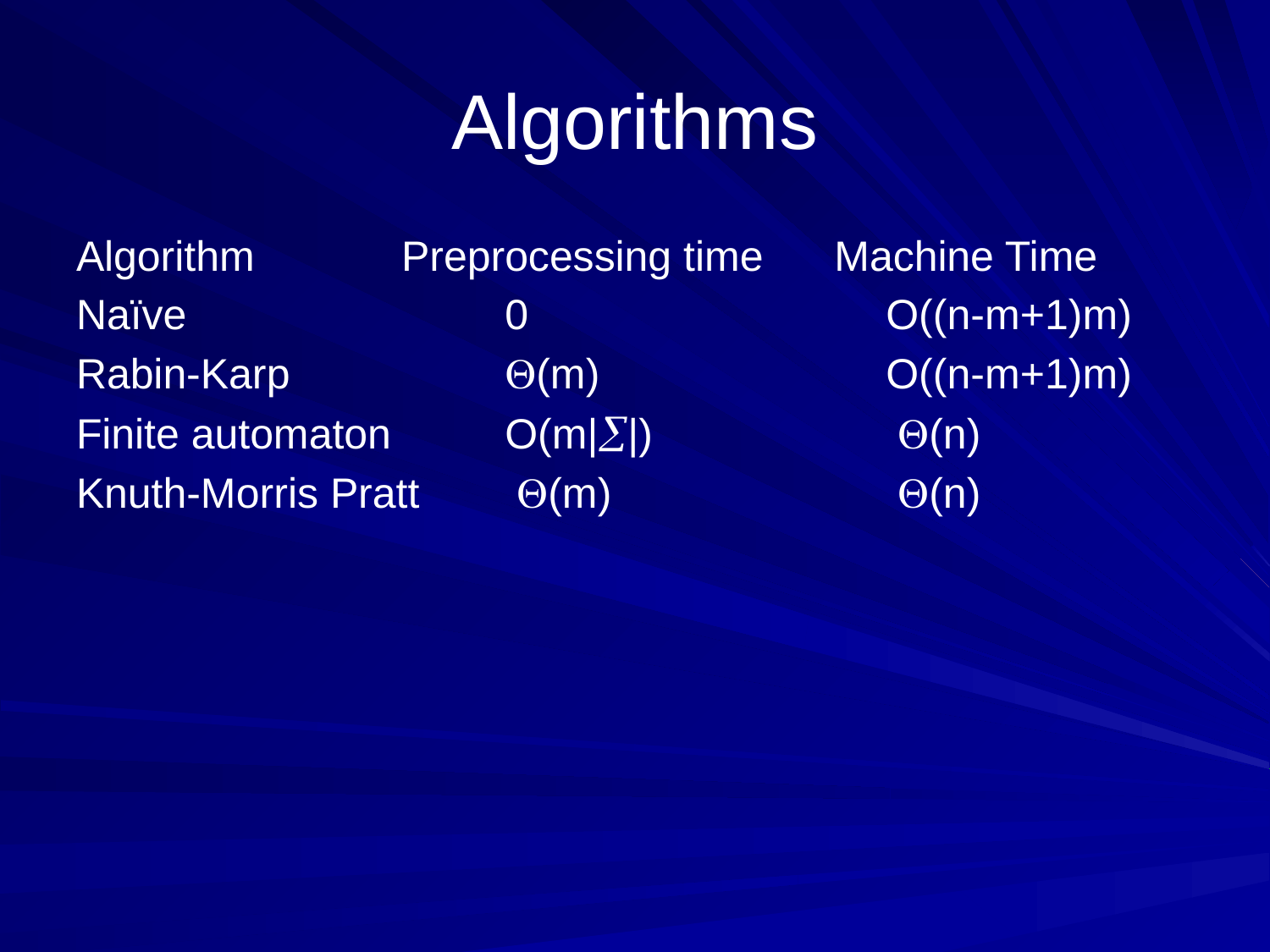

# Algorithms
Algorithm	  Preprocessing time      Machine Time
Naïve			0			O((n-m+1)m)
Rabin-Karp		Θ(m)			O((n-m+1)m)
Finite automaton	O(m|∑|)		 Θ(n)
Knuth-Morris Pratt	 Θ(m)			 Θ(n)